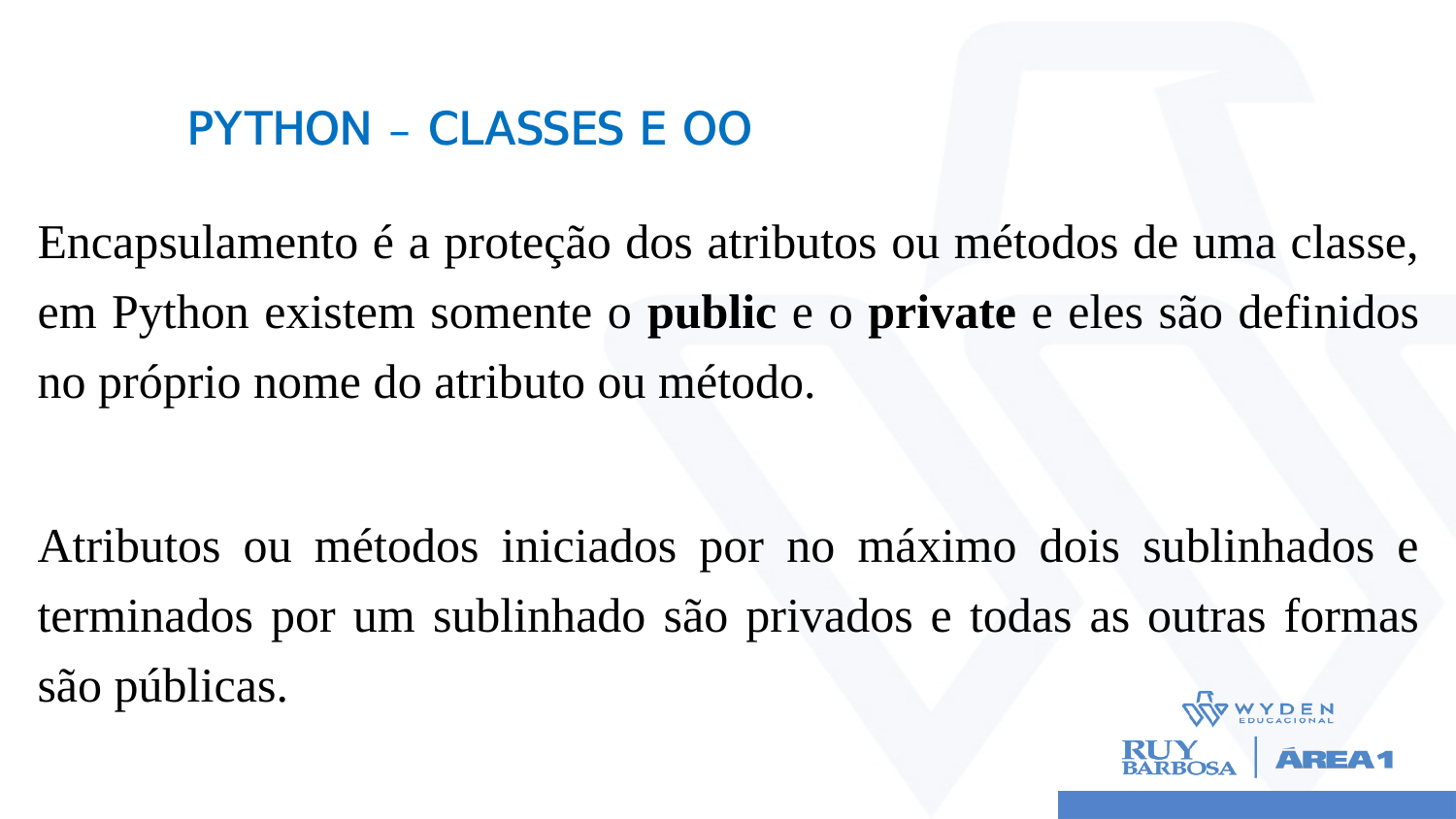

# Python – CLASSES E OO
Encapsulamento é a proteção dos atributos ou métodos de uma classe, em Python existem somente o public e o private e eles são definidos no próprio nome do atributo ou método.

Atributos ou métodos iniciados por no máximo dois sublinhados e terminados por um sublinhado são privados e todas as outras formas são públicas.